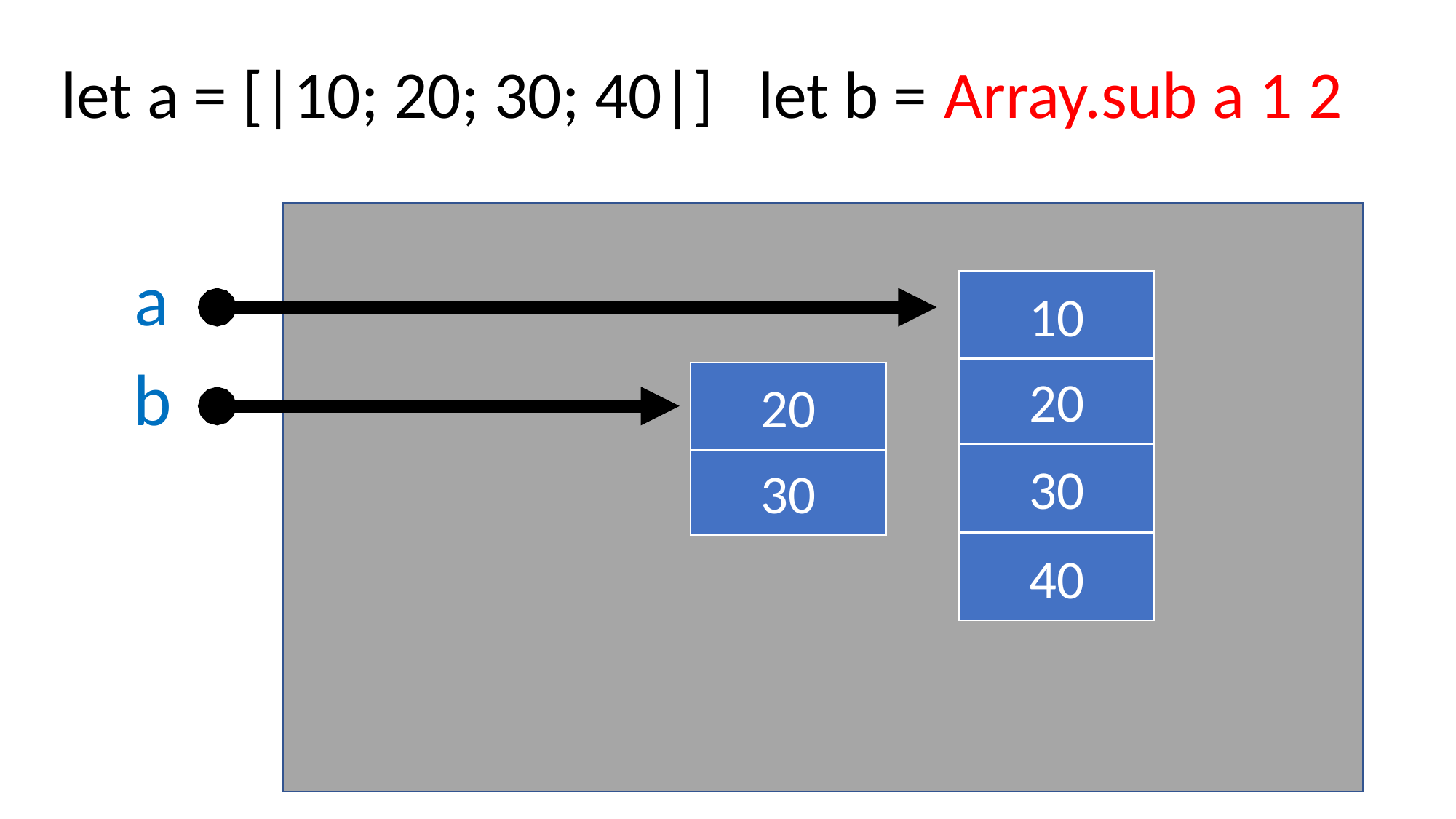

#
let a = [|10; 20; 30; 40|]   let b = Array.sub a 1 2

a
10
20
30
40
b
20
30